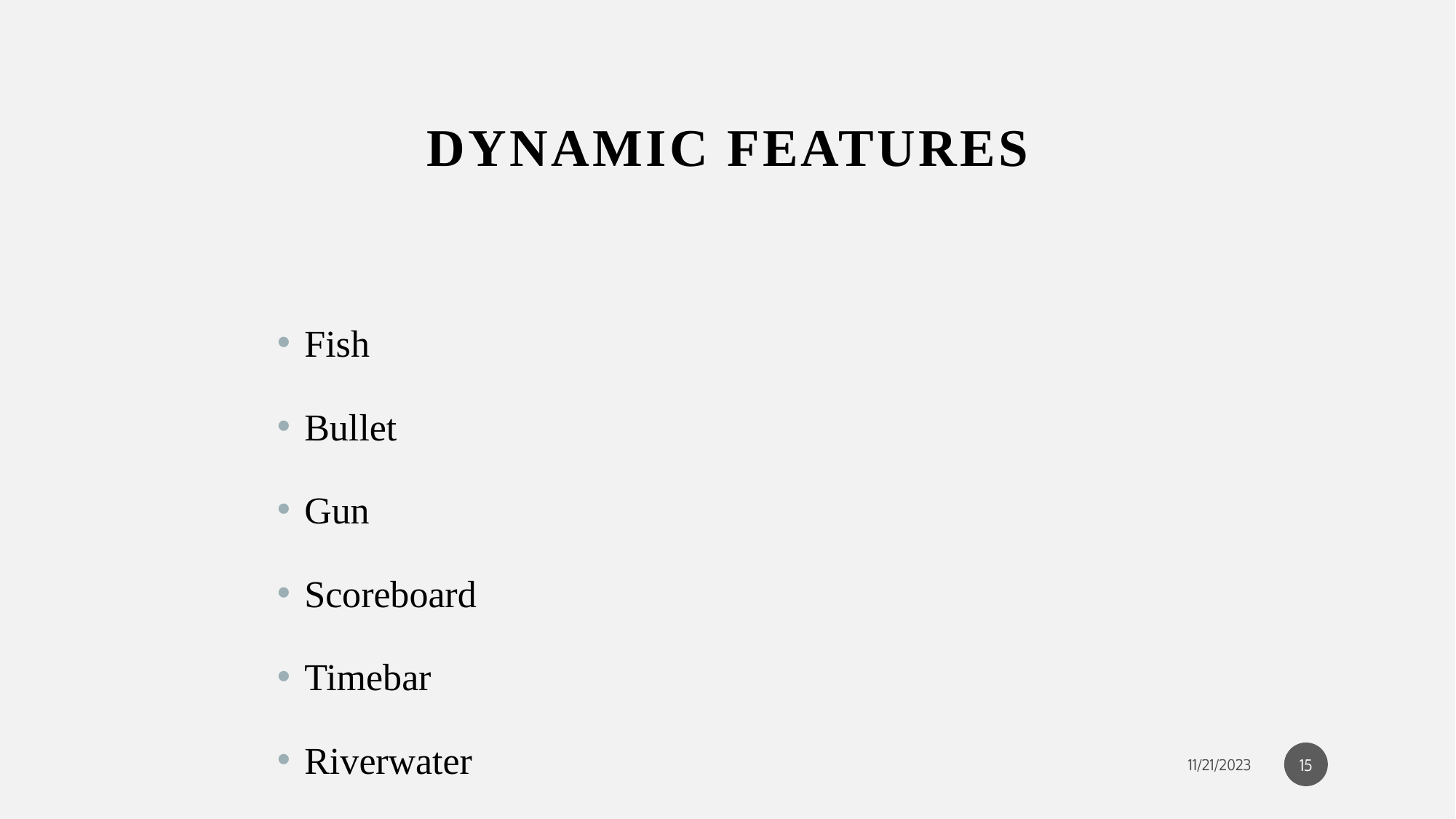

Dynamic Features
Fish
Bullet
Gun
Scoreboard
Timebar
Riverwater

15
11/21/2023